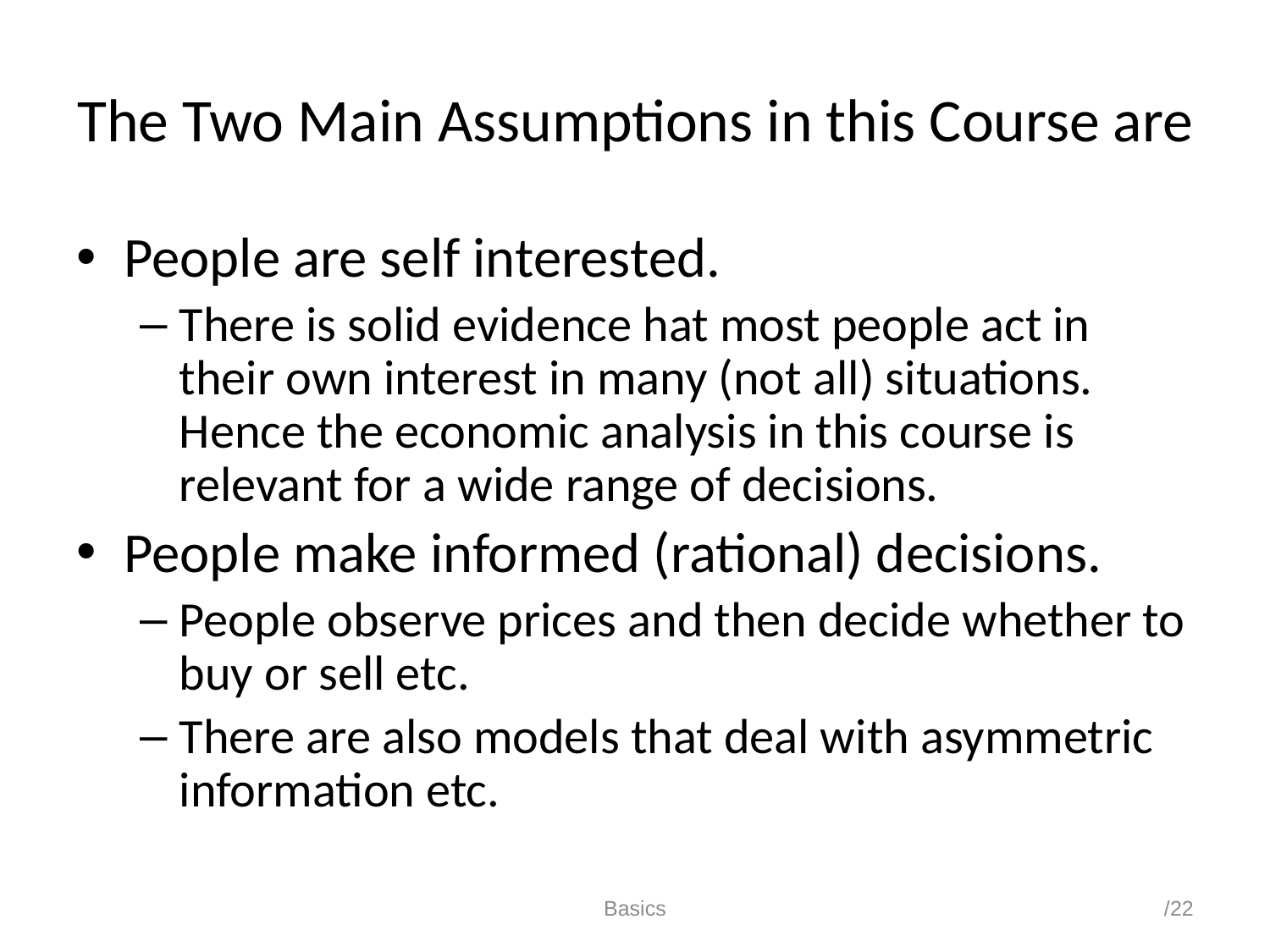

# The Two Main Assumptions in this Course are
People are self interested.
There is solid evidence hat most people act in their own interest in many (not all) situations. Hence the economic analysis in this course is relevant for a wide range of decisions.
People make informed (rational) decisions.
People observe prices and then decide whether to buy or sell etc.
There are also models that deal with asymmetric information etc.
Basics
/22